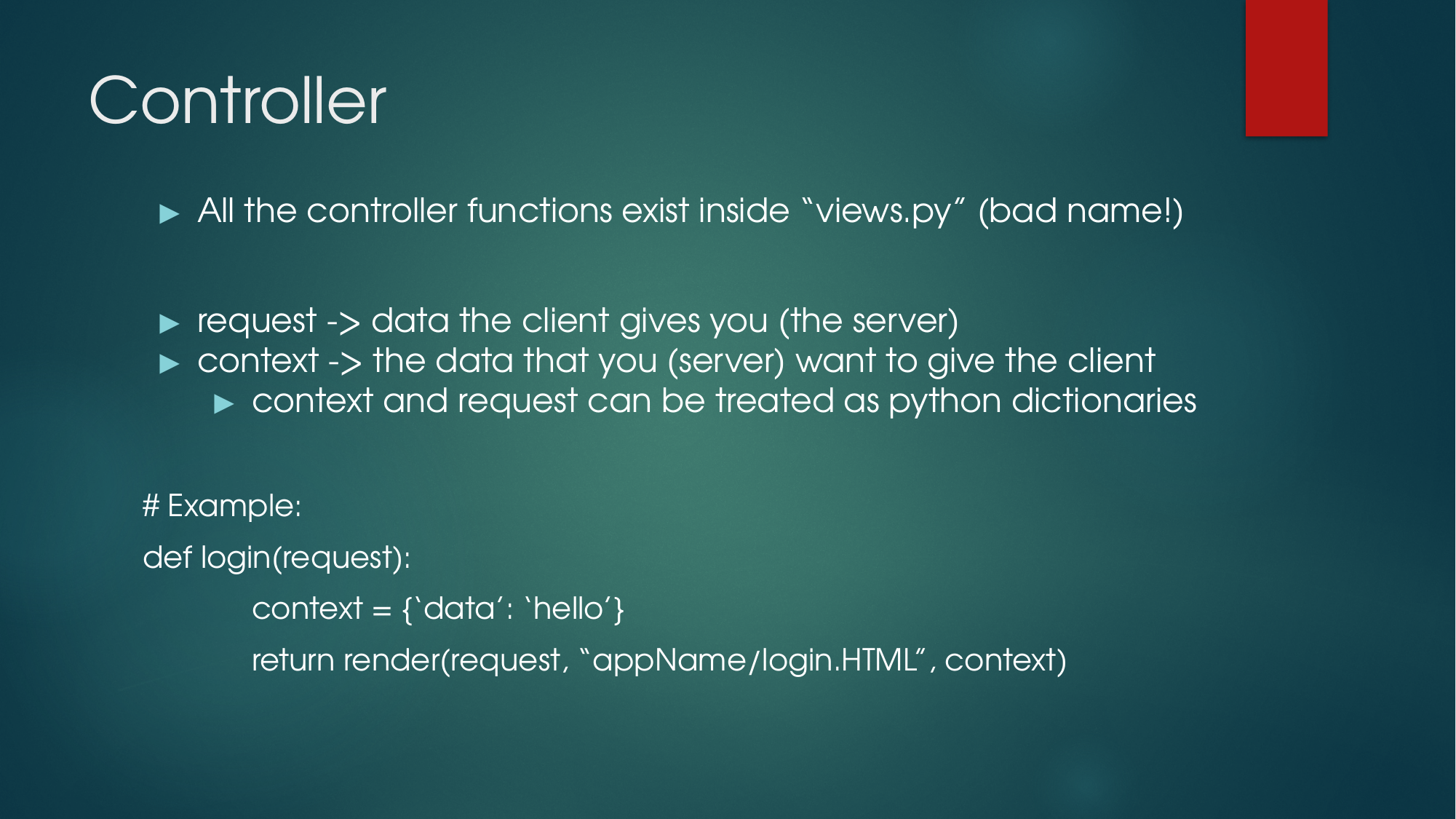

# Controller
All the controller functions exist inside “views.py” (bad name!)

request -> data the client gives you (the server)
context -> the data that you (server) want to give the client
context and request can be treated as python dictionaries

# Example:
def login(request):
	context = {‘data’: ‘hello’}
	return render(request, “appName/login.HTML”, context)